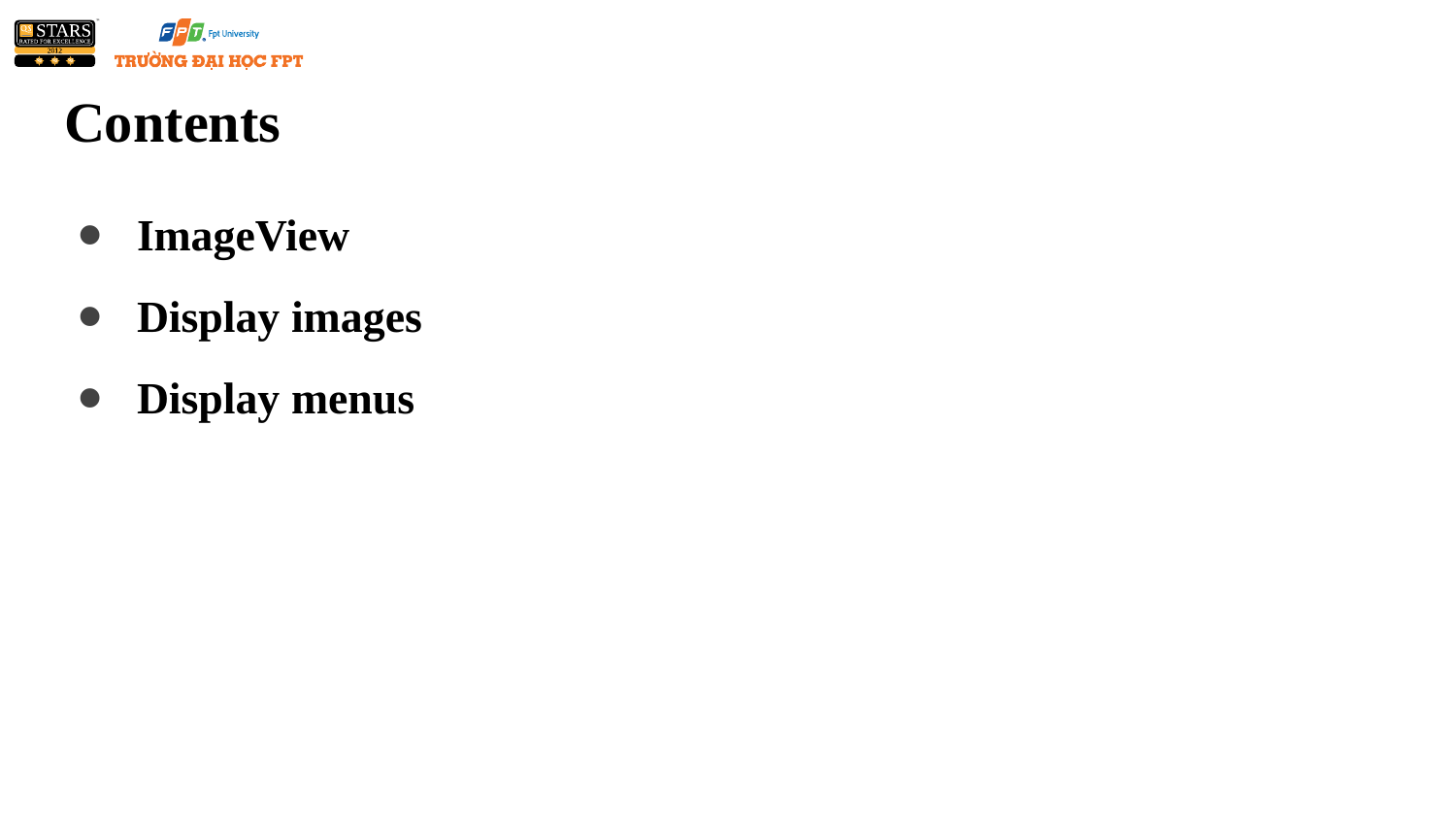

# Contents
ImageView
Display images
Display menus